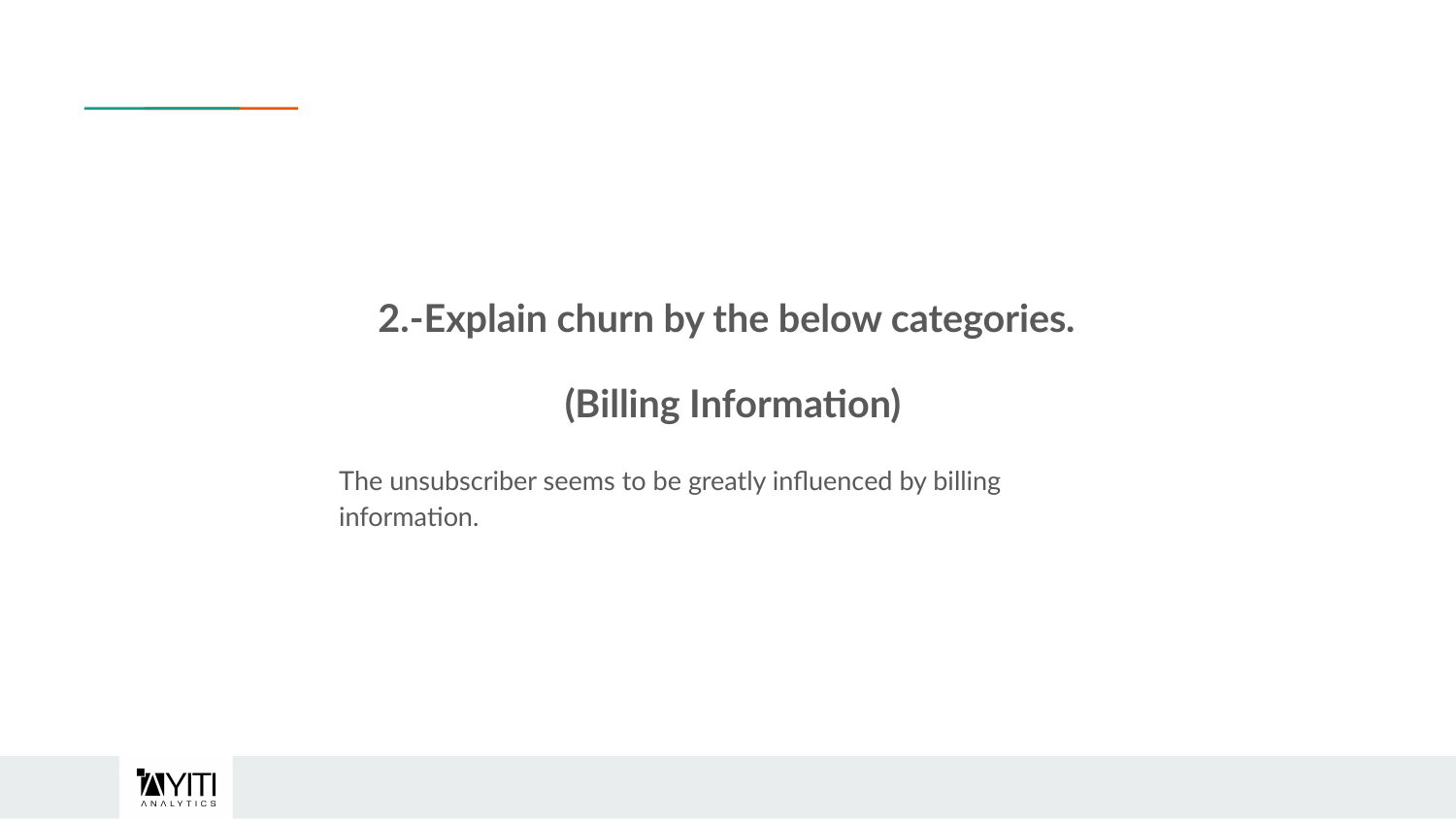

# 2.-Explain churn by the below categories.
(Billing Information)
The unsubscriber seems to be greatly influenced by billing information.